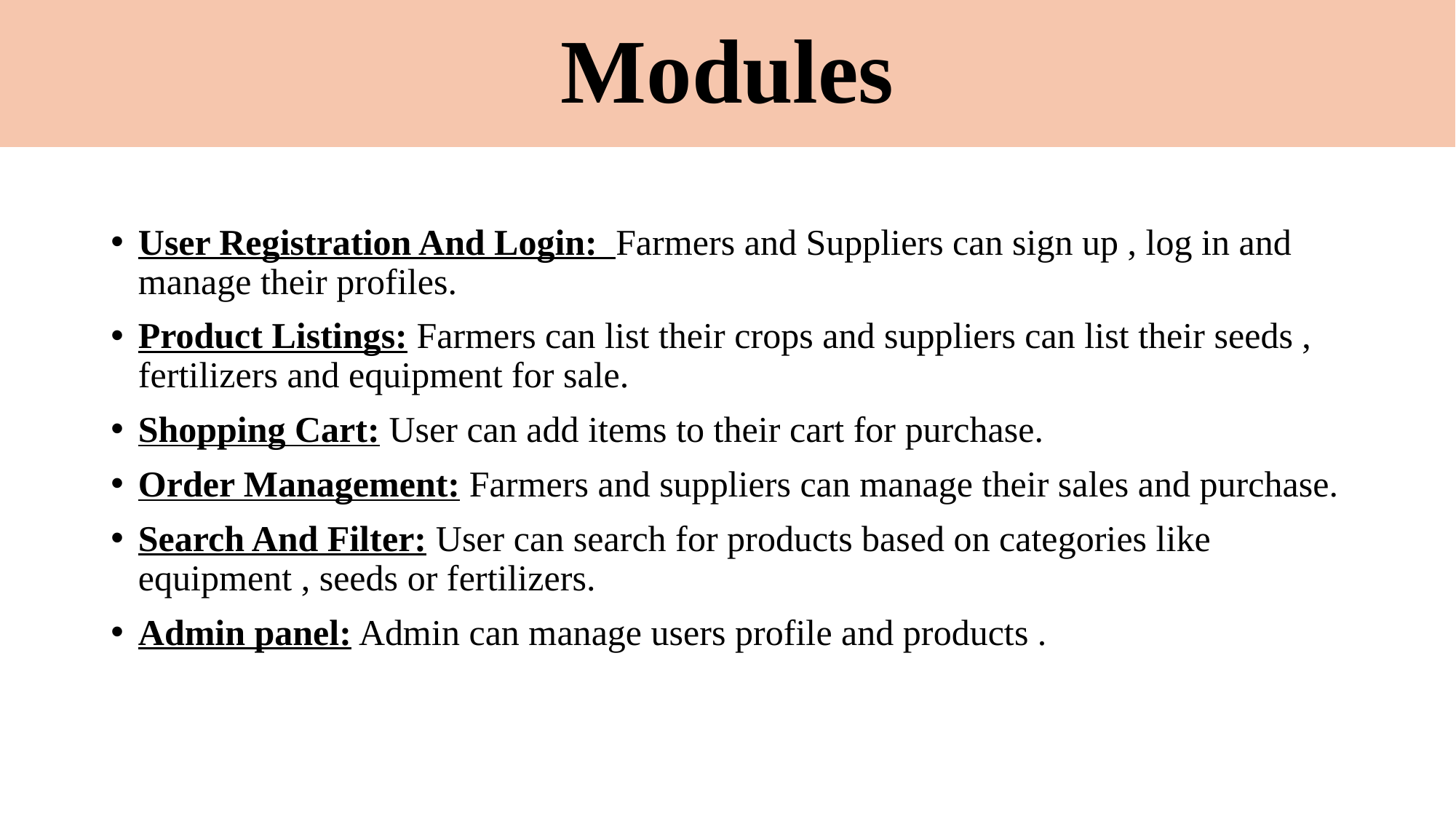

# Modules
User Registration And Login:  Farmers and Suppliers can sign up , log in and manage their profiles.
Product Listings: Farmers can list their crops and suppliers can list their seeds , fertilizers and equipment for sale.
Shopping Cart: User can add items to their cart for purchase.
Order Management: Farmers and suppliers can manage their sales and purchase.
Search And Filter: User can search for products based on categories like equipment , seeds or fertilizers.
Admin panel: Admin can manage users profile and products .